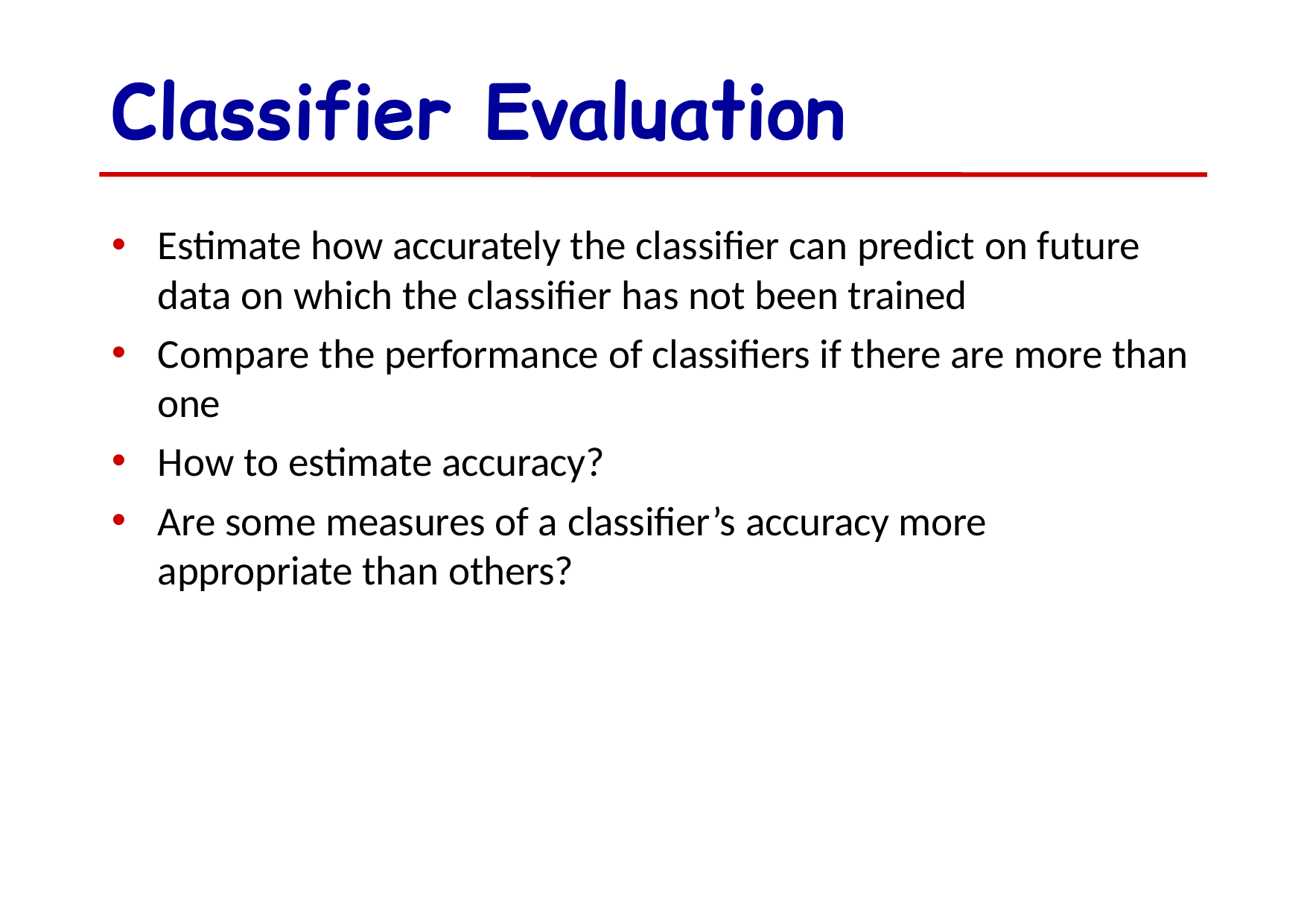

# Classifier Evaluation
Estimate how accurately the classifier can predict on future data on which the classifier has not been trained
Compare the performance of classifiers if there are more than one
How to estimate accuracy?
Are some measures of a classifier’s accuracy more appropriate than others?